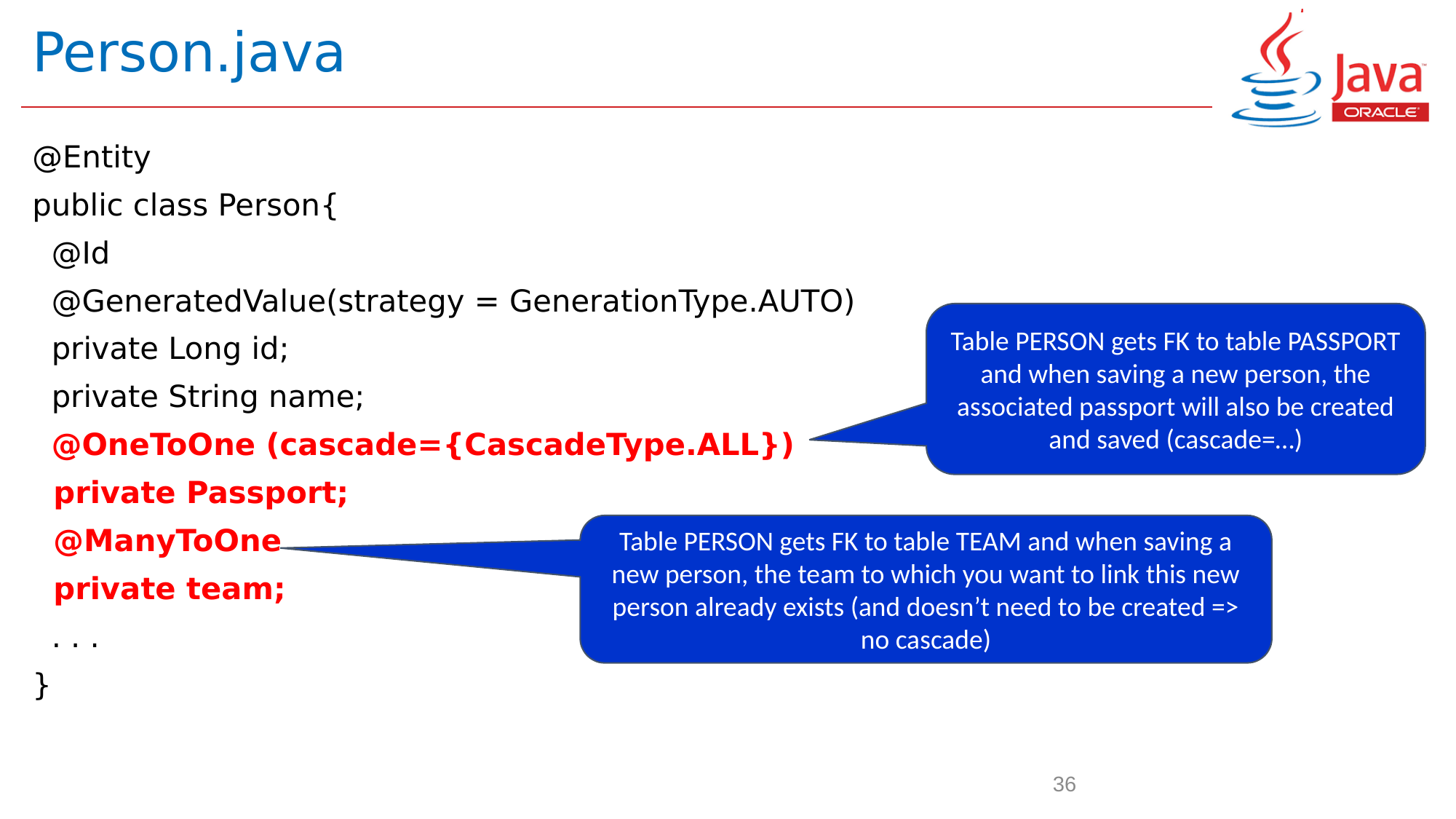

# Person.java
@Entity
public class Person{
  @Id
  @GeneratedValue(strategy = GenerationType.AUTO)
  private Long id;
  private String name;
  @OneToOne (cascade={CascadeType.ALL})
  private Passport;
  @ManyToOne
  private team;
  . . .
}
Table PERSON gets FK to table PASSPORT and when saving a new person, the associated passport will also be created and saved (cascade=…)
Table PERSON gets FK to table TEAM and when saving a new person, the team to which you want to link this new person already exists (and doesn’t need to be created => no cascade)
36